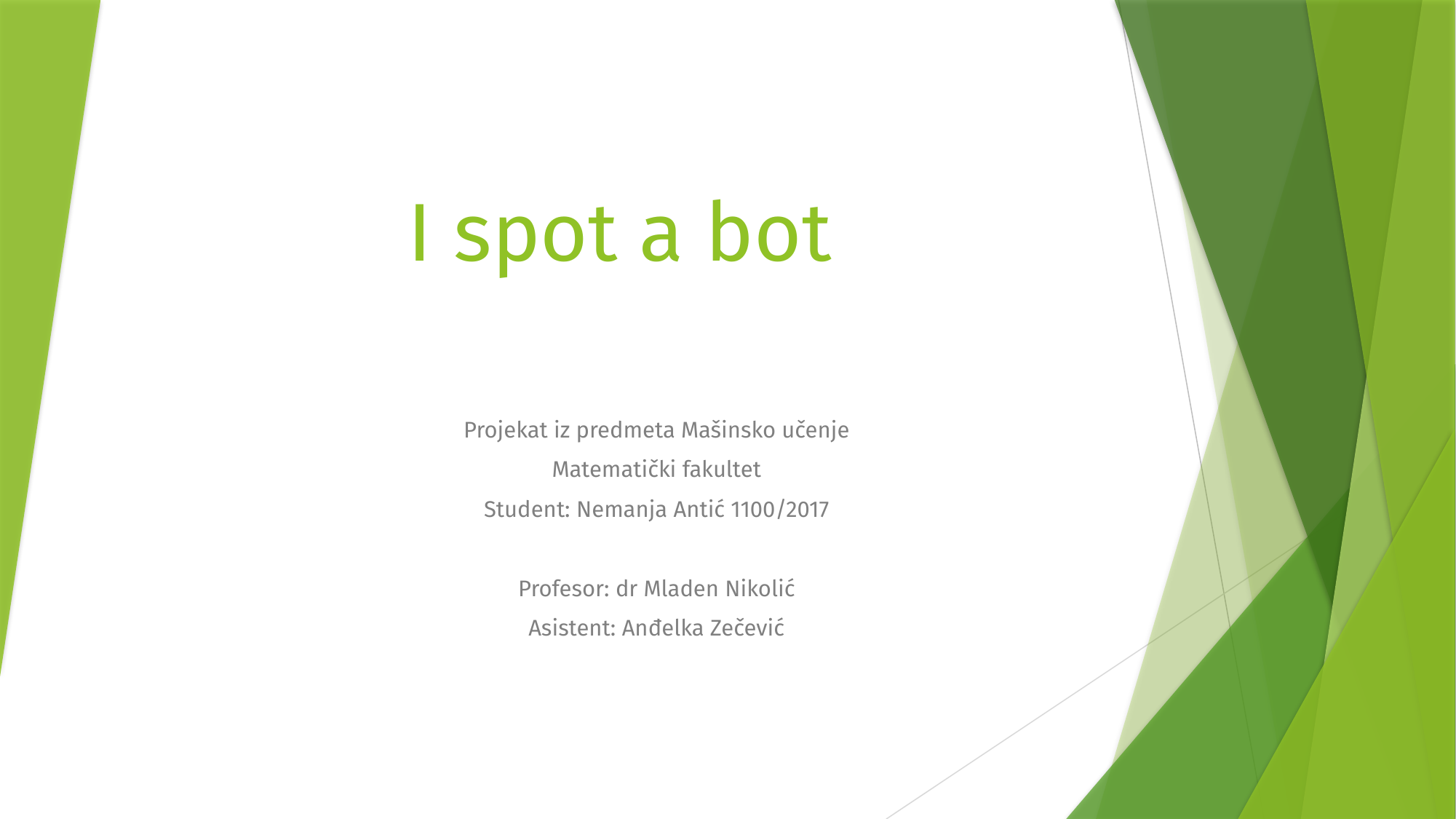

# I spot a bot
Projekat iz predmeta Mašinsko učenje
 Matematički fakultet
Student: Nemanja Antić 1100/2017

Profesor: dr Mladen Nikolić
Asistent: Anđelka Zečević